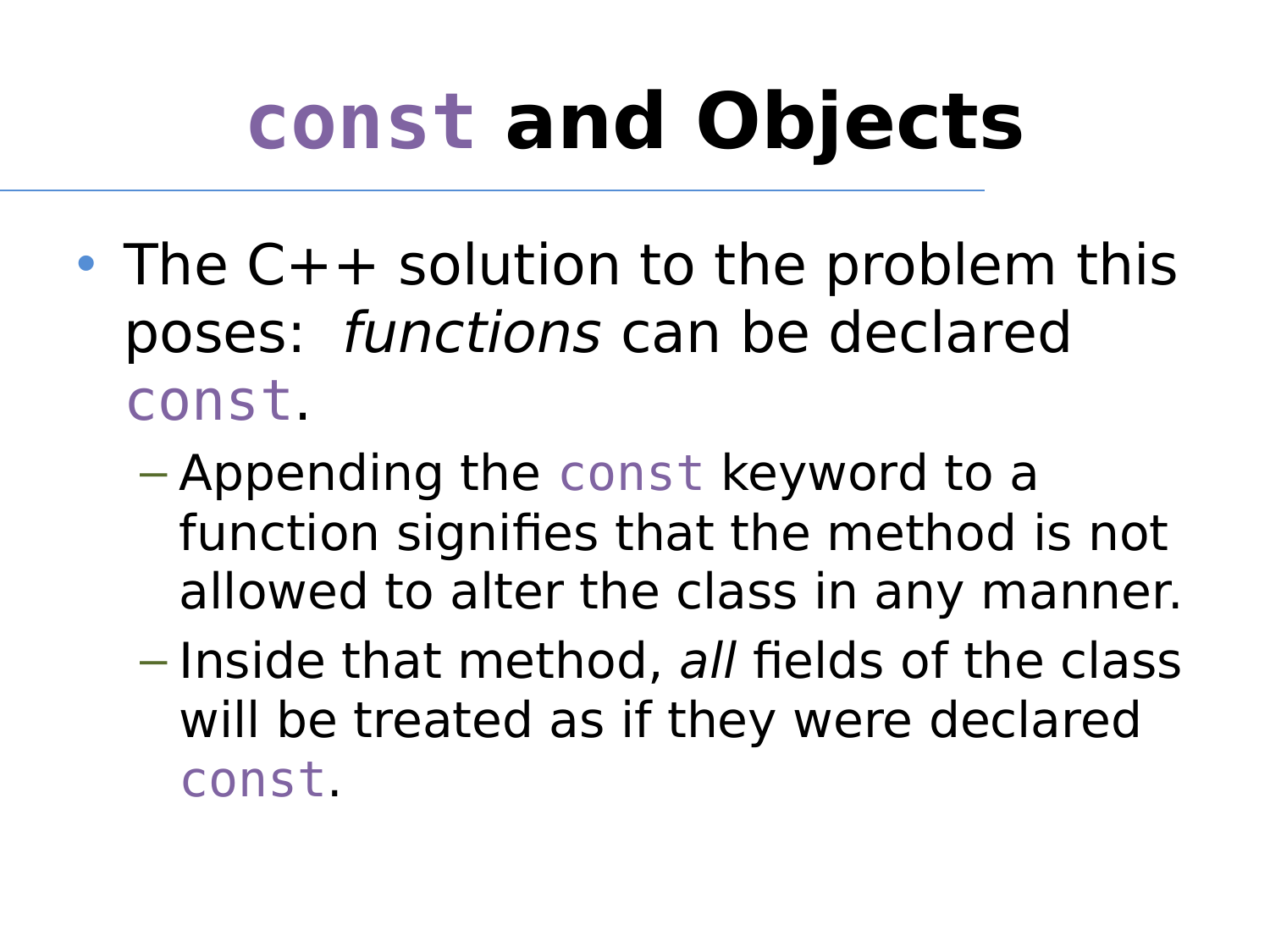

# const and Objects
The C++ solution to the problem this poses:  functions can be declared const.
Appending the const keyword to a function signifies that the method is not allowed to alter the class in any manner.
Inside that method, all fields of the class will be treated as if they were declared const.